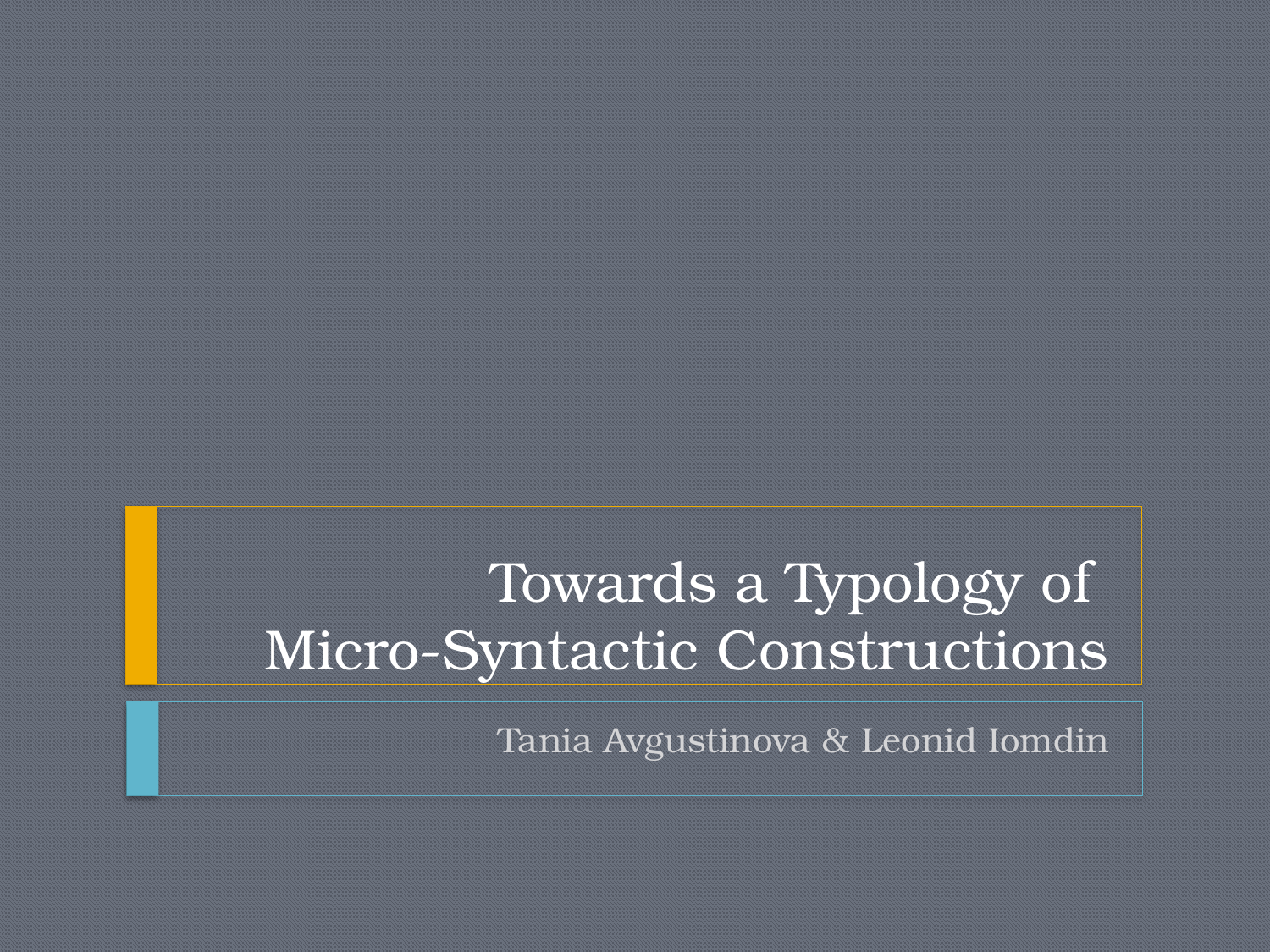

# Towards a Typology of Micro-Syntactic Constructions
Tania Avgustinova & Leonid Iomdin